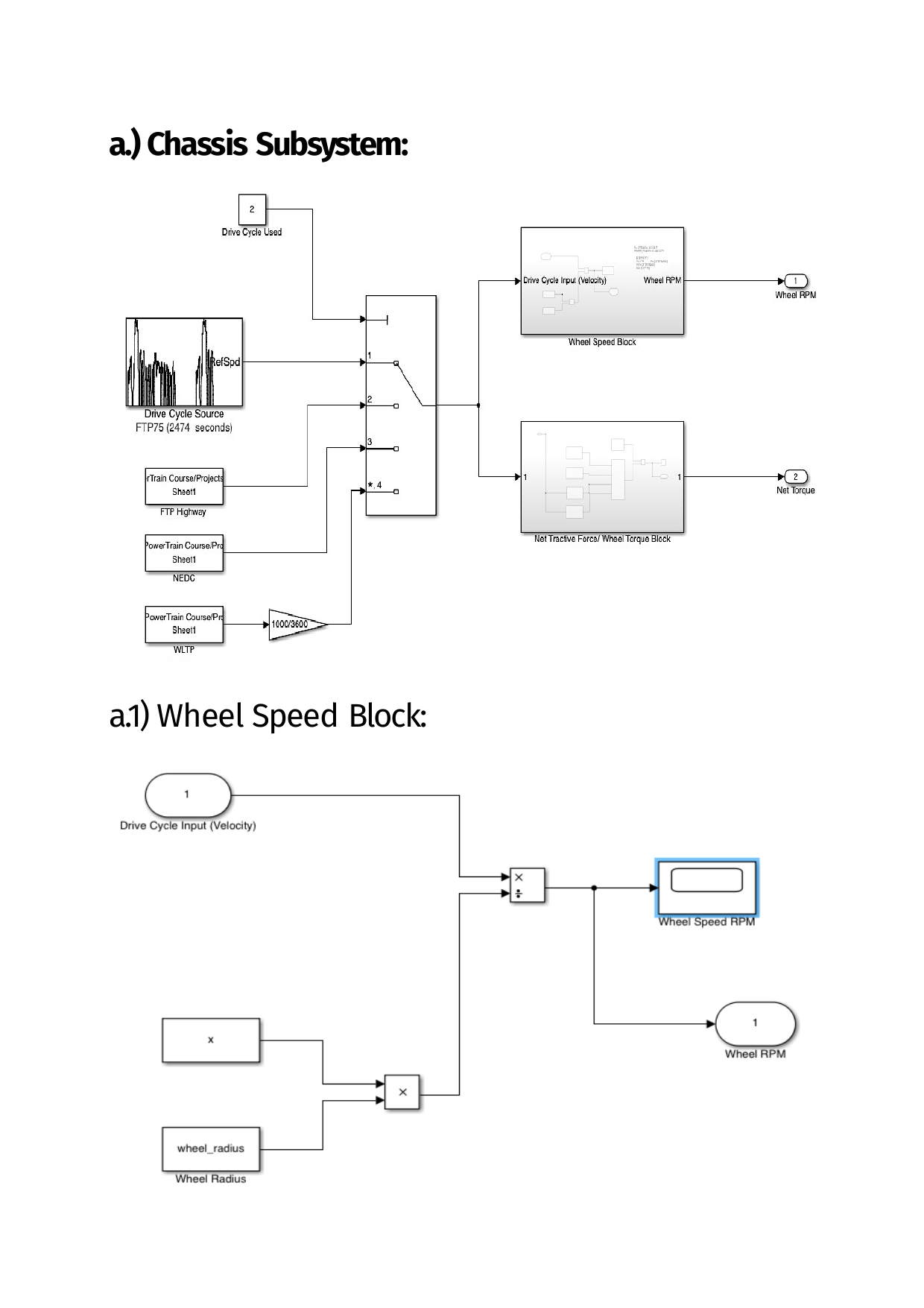

a.) Chassis Subsystem:

a.1) Wheel Speed Block: